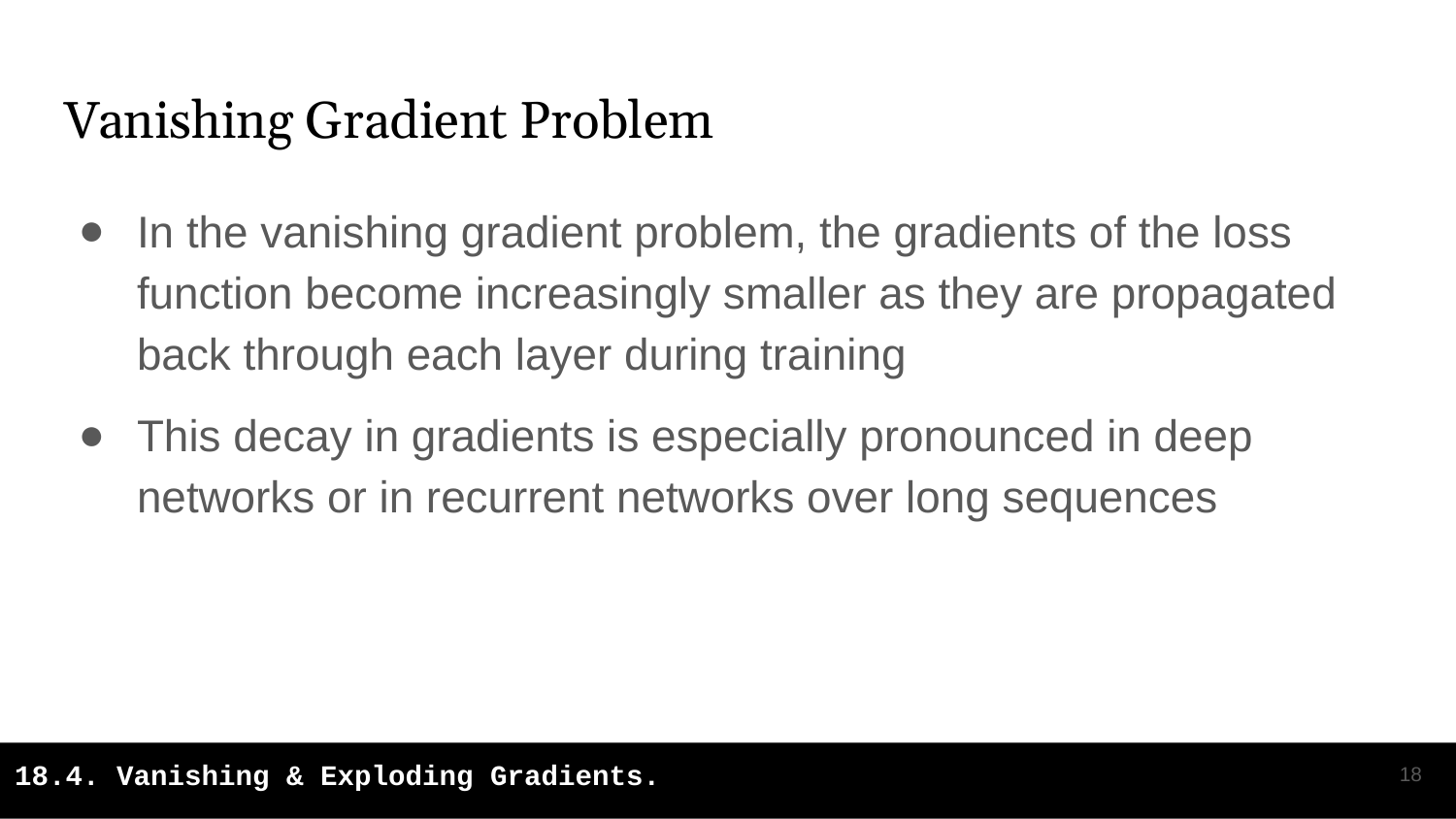

# Vanishing Gradient Problem
In the vanishing gradient problem, the gradients of the loss function become increasingly smaller as they are propagated back through each layer during training
This decay in gradients is especially pronounced in deep networks or in recurrent networks over long sequences
18
18.4. Vanishing & Exploding Gradients.